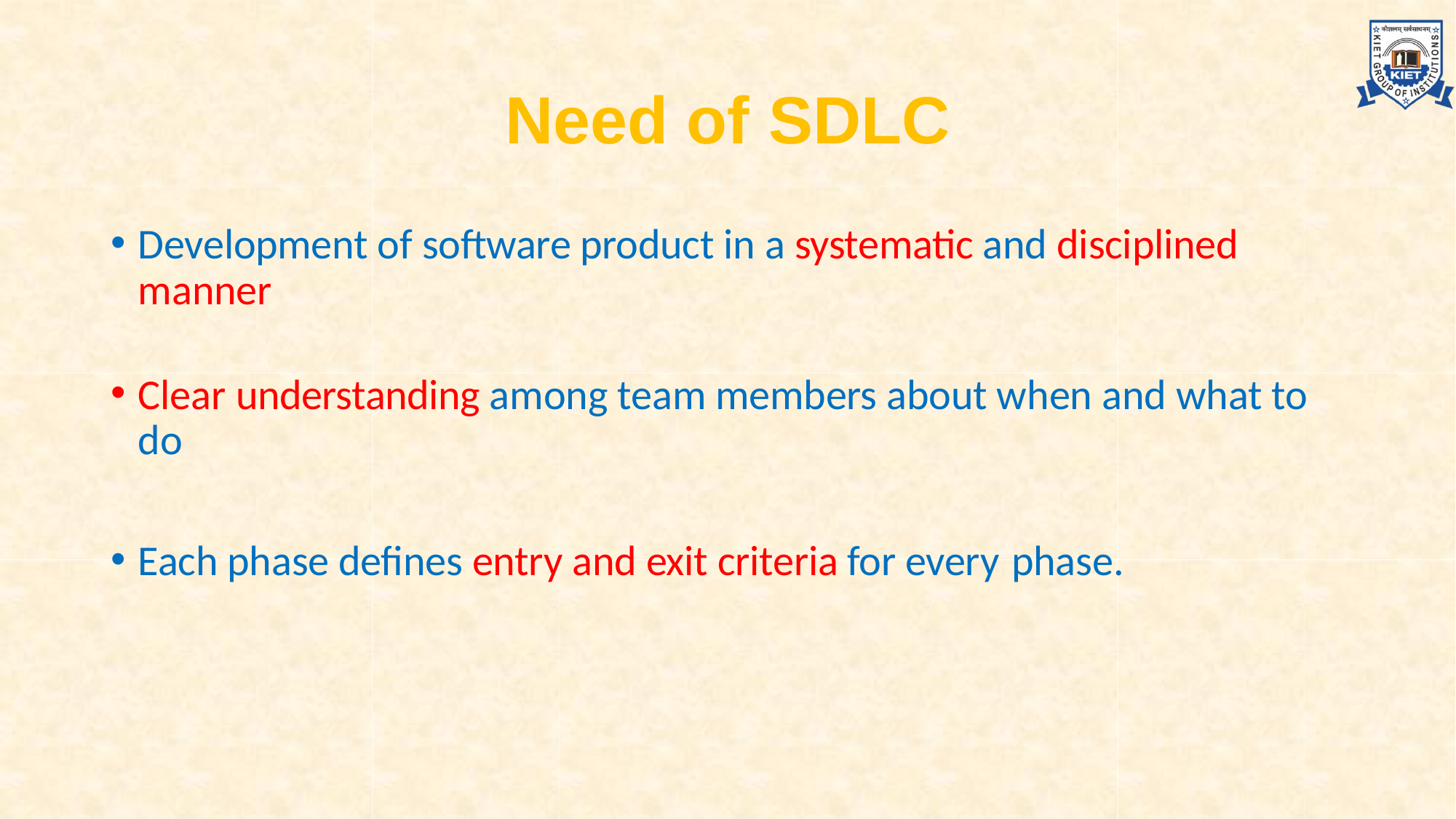

# Need of SDLC
Development of software product in a systematic and disciplined  manner

Clear understanding among team members about when and what to  do

Each phase defines entry and exit criteria for every phase.